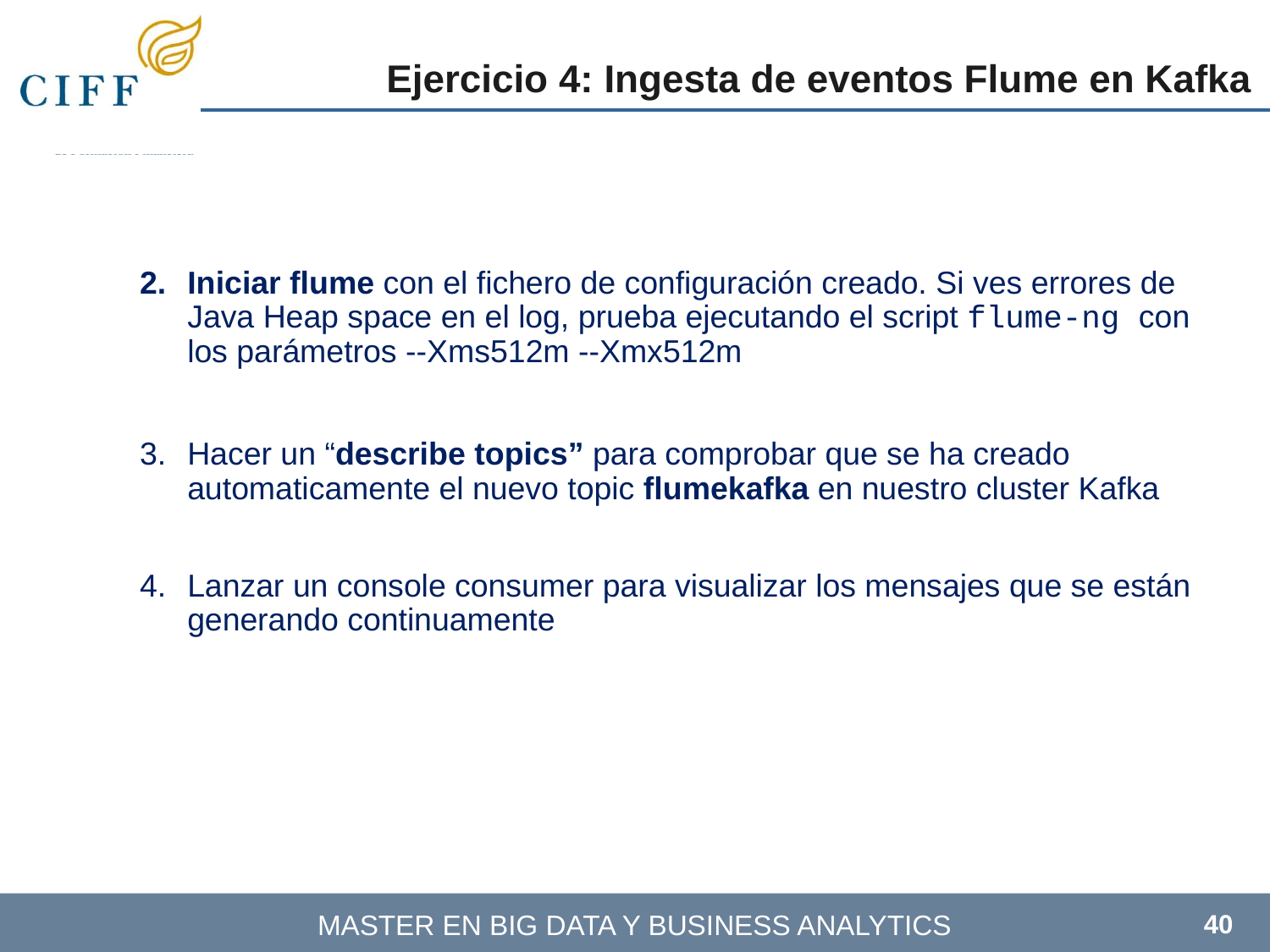

Ejercicio 4: Ingesta de eventos Flume en Kafka

Iniciar flume con el fichero de configuración creado. Si ves errores de Java Heap space en el log, prueba ejecutando el script flume-ng con los parámetros --Xms512m --Xmx512m

Hacer un “describe topics” para comprobar que se ha creado automaticamente el nuevo topic flumekafka en nuestro cluster Kafka

Lanzar un console consumer para visualizar los mensajes que se están generando continuamente

40